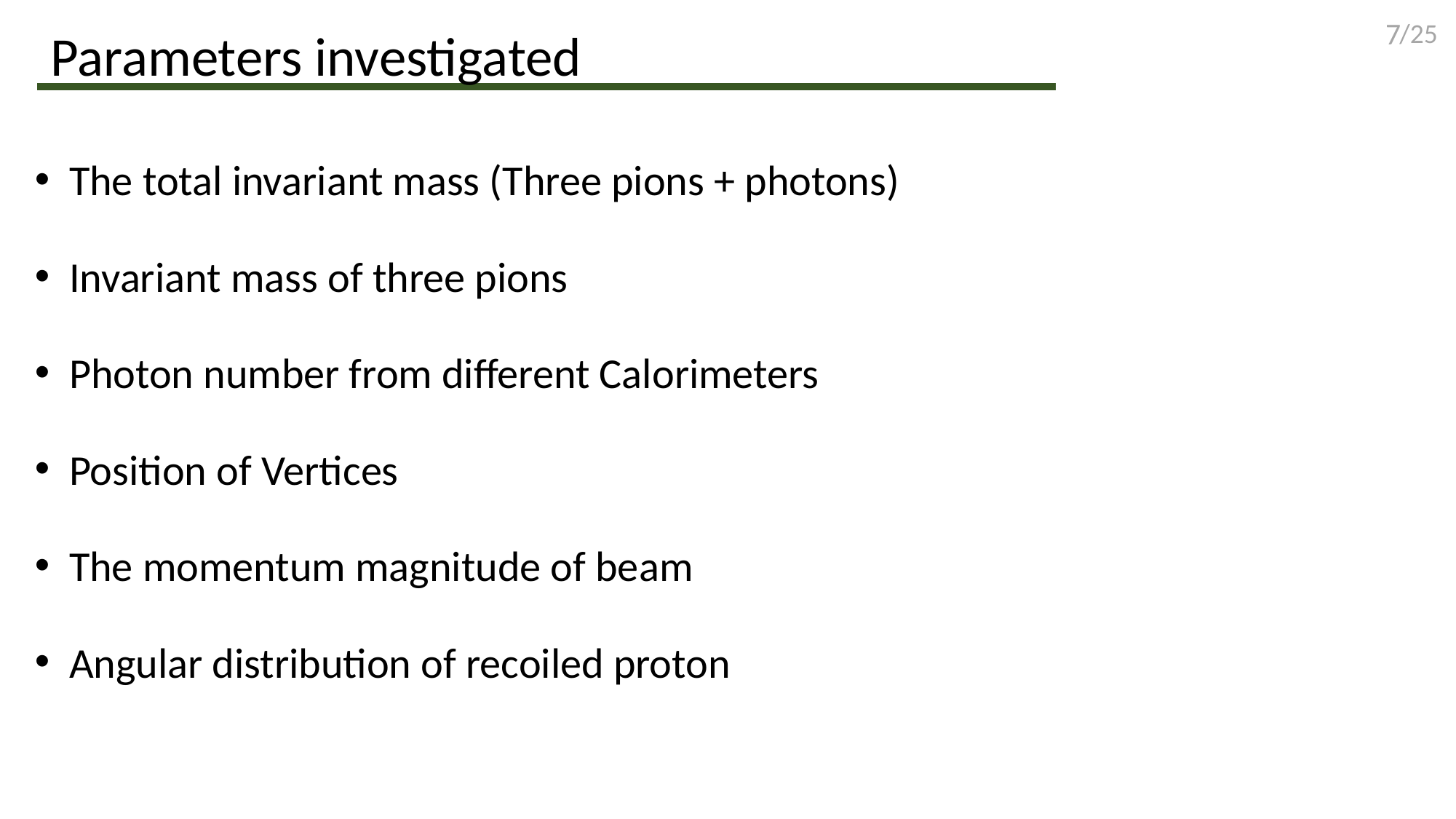

7
Parameters investigated
The total invariant mass (Three pions + photons)
Invariant mass of three pions
Photon number from different Calorimeters
Position of Vertices
The momentum magnitude of beam
Angular distribution of recoiled proton